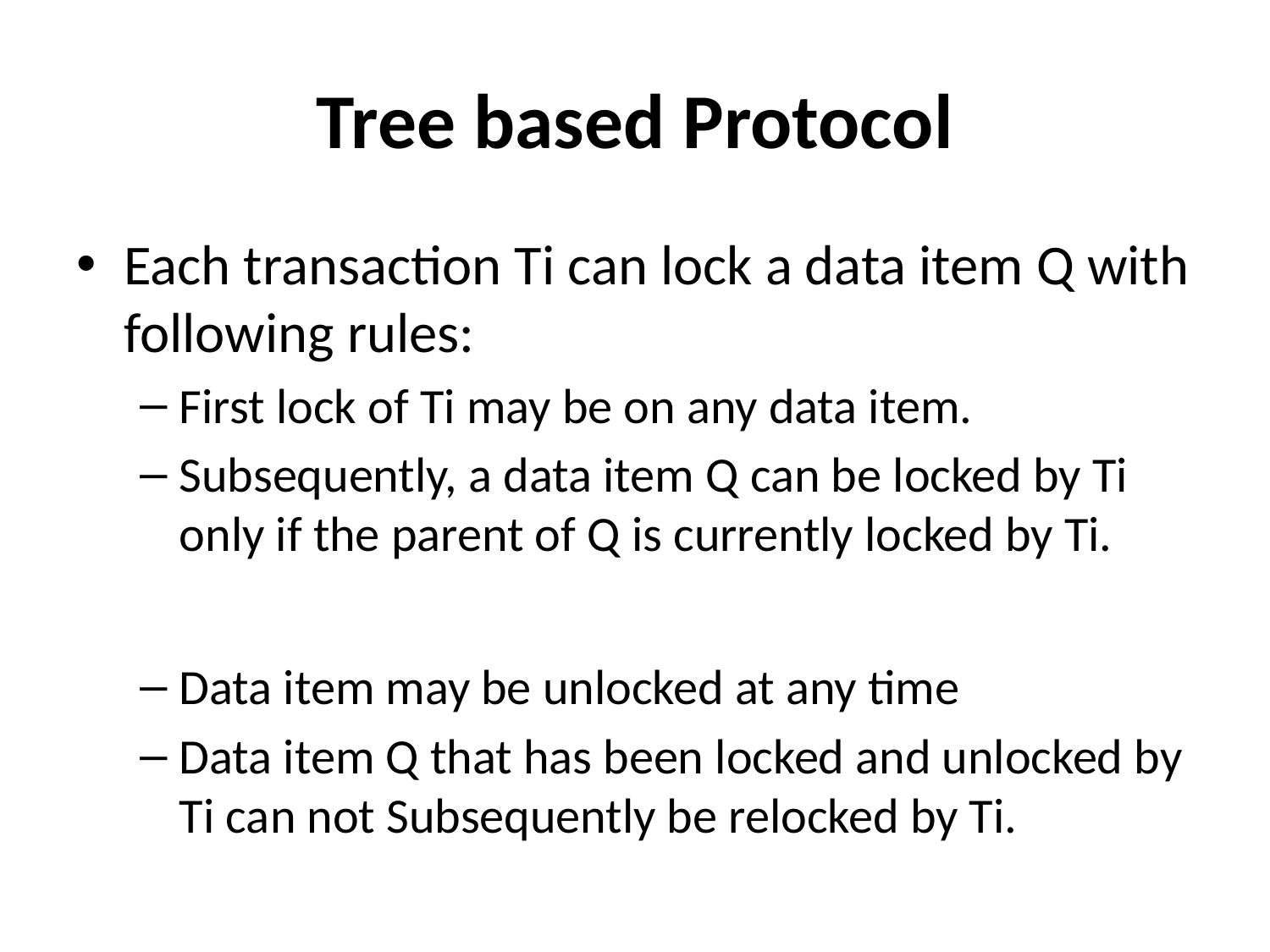

# Tree based Protocol
Each transaction Ti can lock a data item Q with following rules:
First lock of Ti may be on any data item.
Subsequently, a data item Q can be locked by Ti only if the parent of Q is currently locked by Ti.

Data item may be unlocked at any time
Data item Q that has been locked and unlocked by Ti can not Subsequently be relocked by Ti.